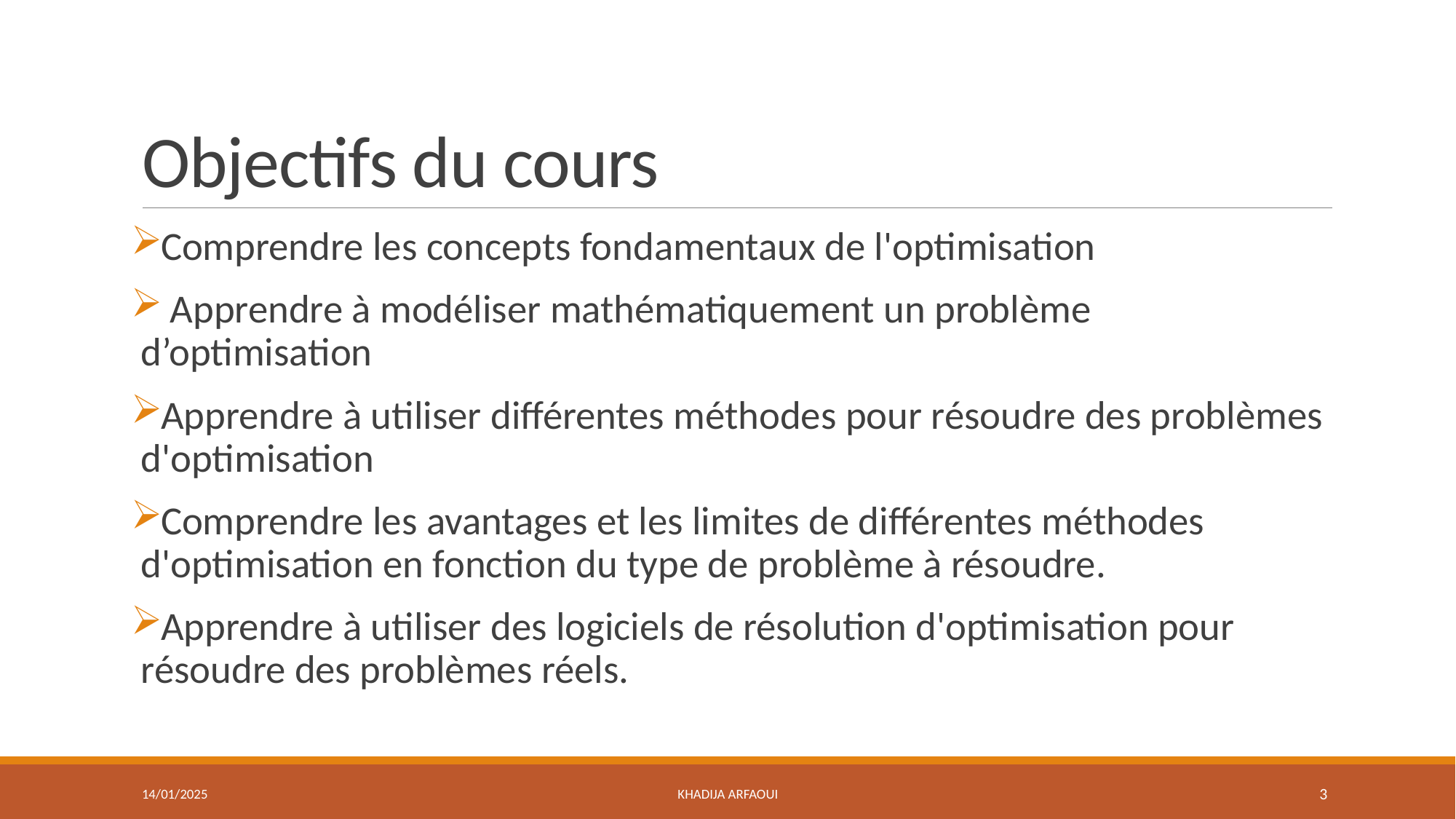

# Objectifs du cours
Comprendre les concepts fondamentaux de l'optimisation
 Apprendre à modéliser mathématiquement un problème d’optimisation
Apprendre à utiliser différentes méthodes pour résoudre des problèmes d'optimisation
Comprendre les avantages et les limites de différentes méthodes d'optimisation en fonction du type de problème à résoudre.
Apprendre à utiliser des logiciels de résolution d'optimisation pour résoudre des problèmes réels.

14/01/2025
Khadija ARFAOUI
3